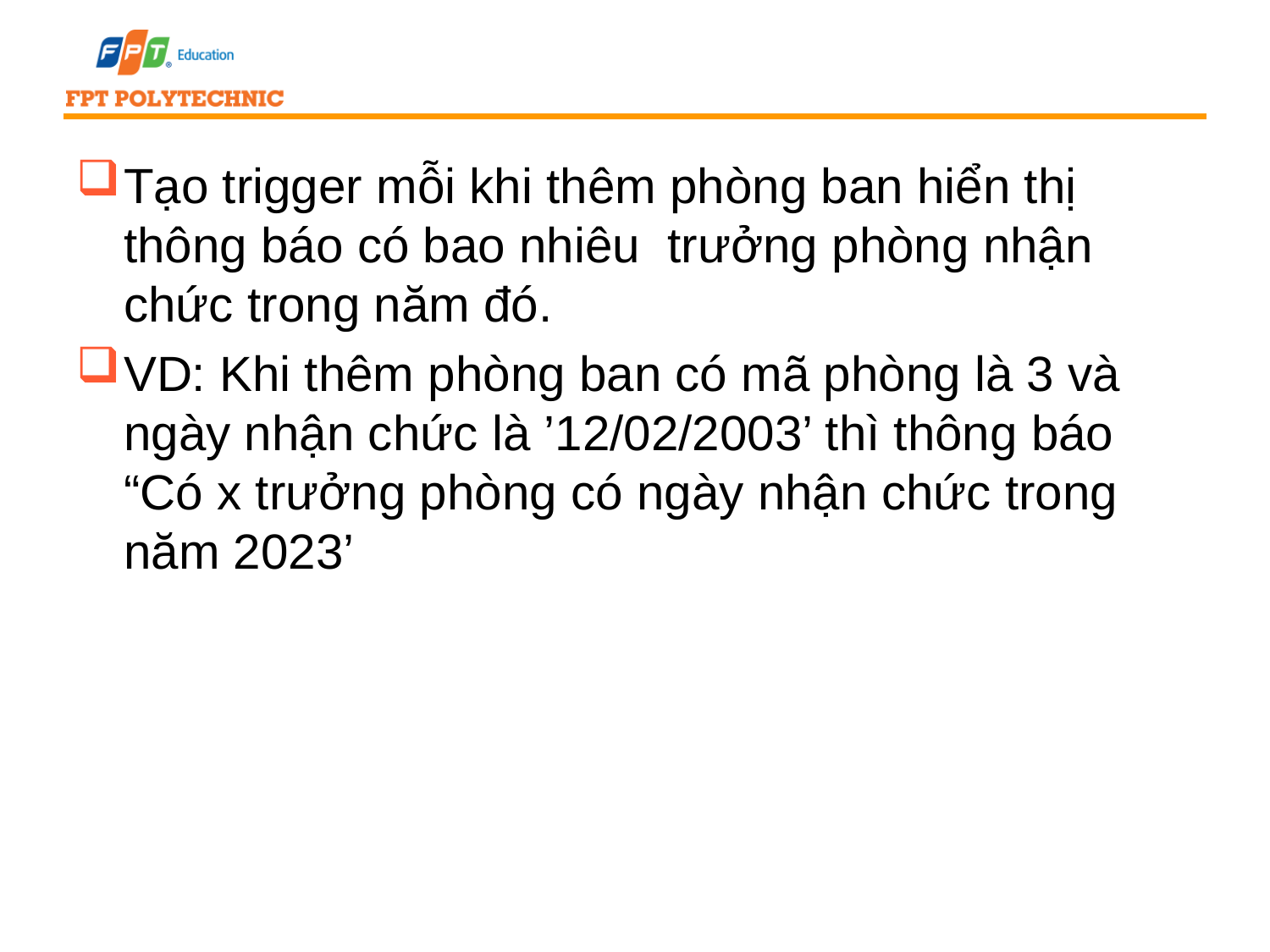

#
Tạo trigger mỗi khi thêm phòng ban hiển thị thông báo có bao nhiêu  trưởng phòng nhận chức trong năm đó.
VD: Khi thêm phòng ban có mã phòng là 3 và ngày nhận chức là ’12/02/2003’ thì thông báo “Có x trưởng phòng có ngày nhận chức trong năm 2023’